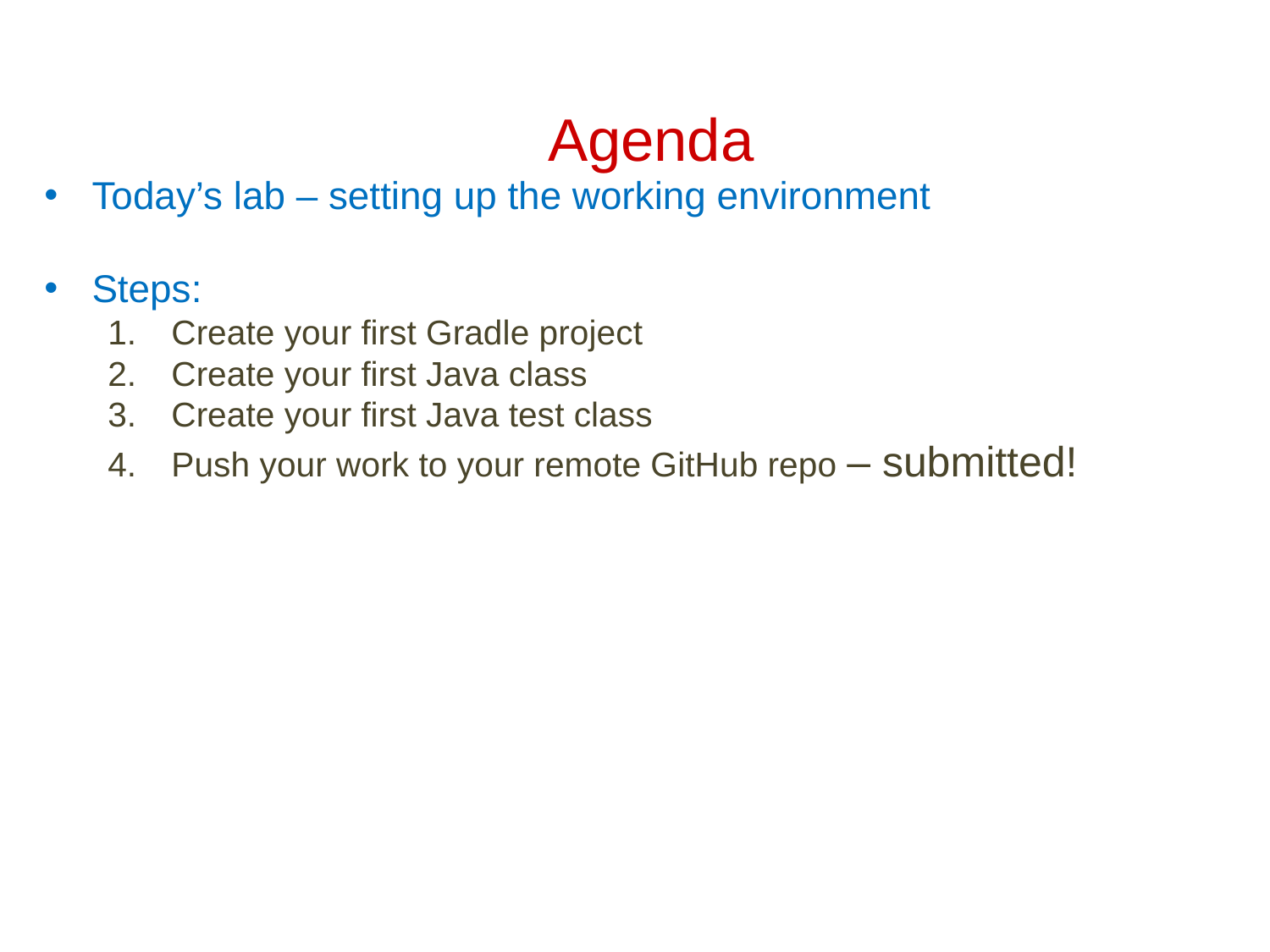

# Agenda
Today’s lab – setting up the working environment

Steps:
Create your first Gradle project
Create your first Java class
Create your first Java test class
Push your work to your remote GitHub repo – submitted!